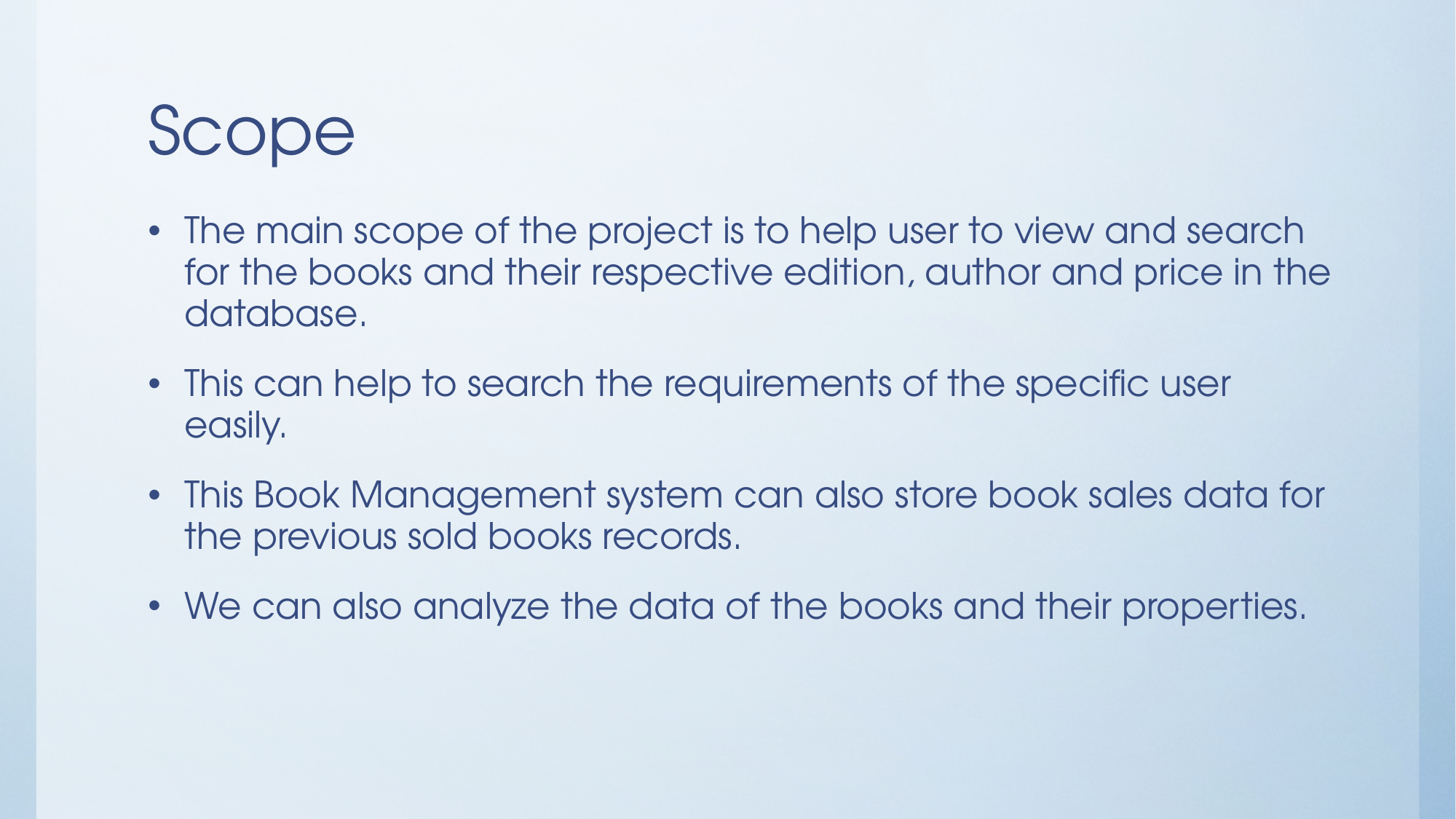

# Scope
The main scope of the project is to help user to view and search for the books and their respective edition, author and price in the database.
This can help to search the requirements of the specific user easily.
This Book Management system can also store book sales data for the previous sold books records.
We can also analyze the data of the books and their properties.